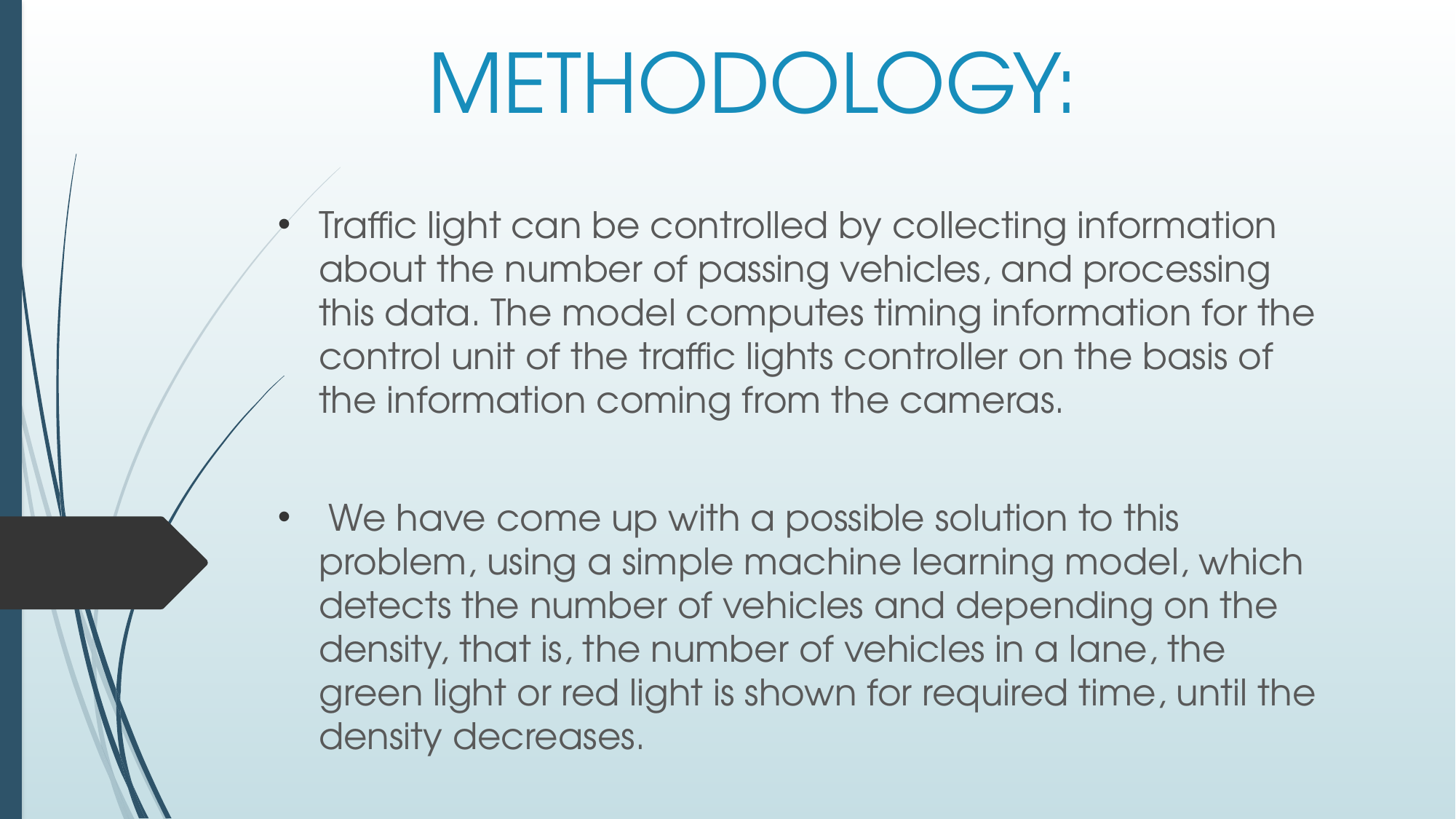

# METHODOLOGY:
Traffic light can be controlled by collecting information about the number of passing vehicles, and processing this data. The model computes timing information for the control unit of the traffic lights controller on the basis of the information coming from the cameras.

 We have come up with a possible solution to this problem, using a simple machine learning model, which detects the number of vehicles and depending on the density, that is, the number of vehicles in a lane, the green light or red light is shown for required time, until the density decreases.